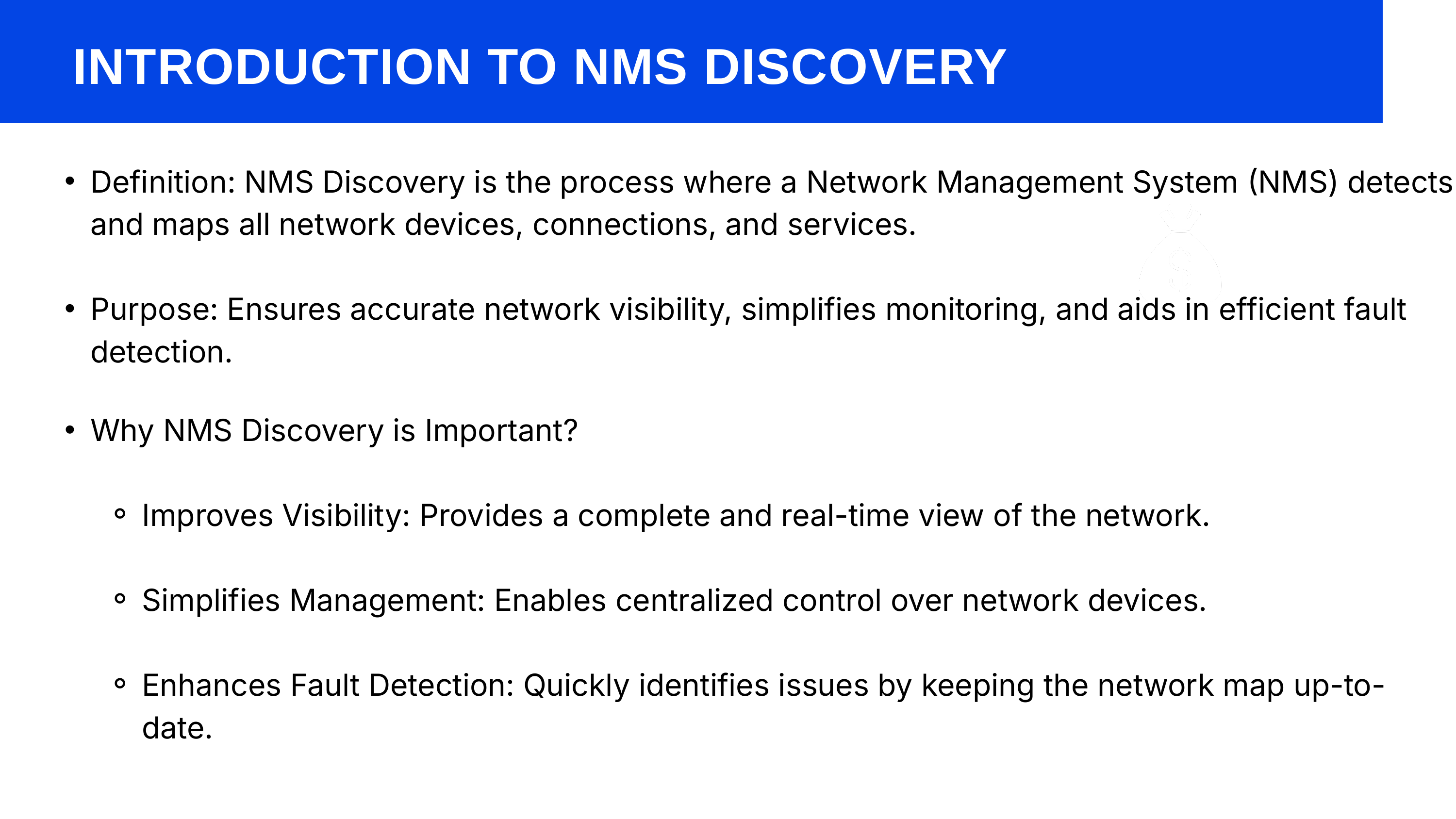

INTRODUCTION TO NMS DISCOVERY
Definition: NMS Discovery is the process where a Network Management System (NMS) detects and maps all network devices, connections, and services.

Purpose: Ensures accurate network visibility, simplifies monitoring, and aids in efficient fault detection.

Why NMS Discovery is Important?

Improves Visibility: Provides a complete and real-time view of the network.

Simplifies Management: Enables centralized control over network devices.

Enhances Fault Detection: Quickly identifies issues by keeping the network map up-to-date.